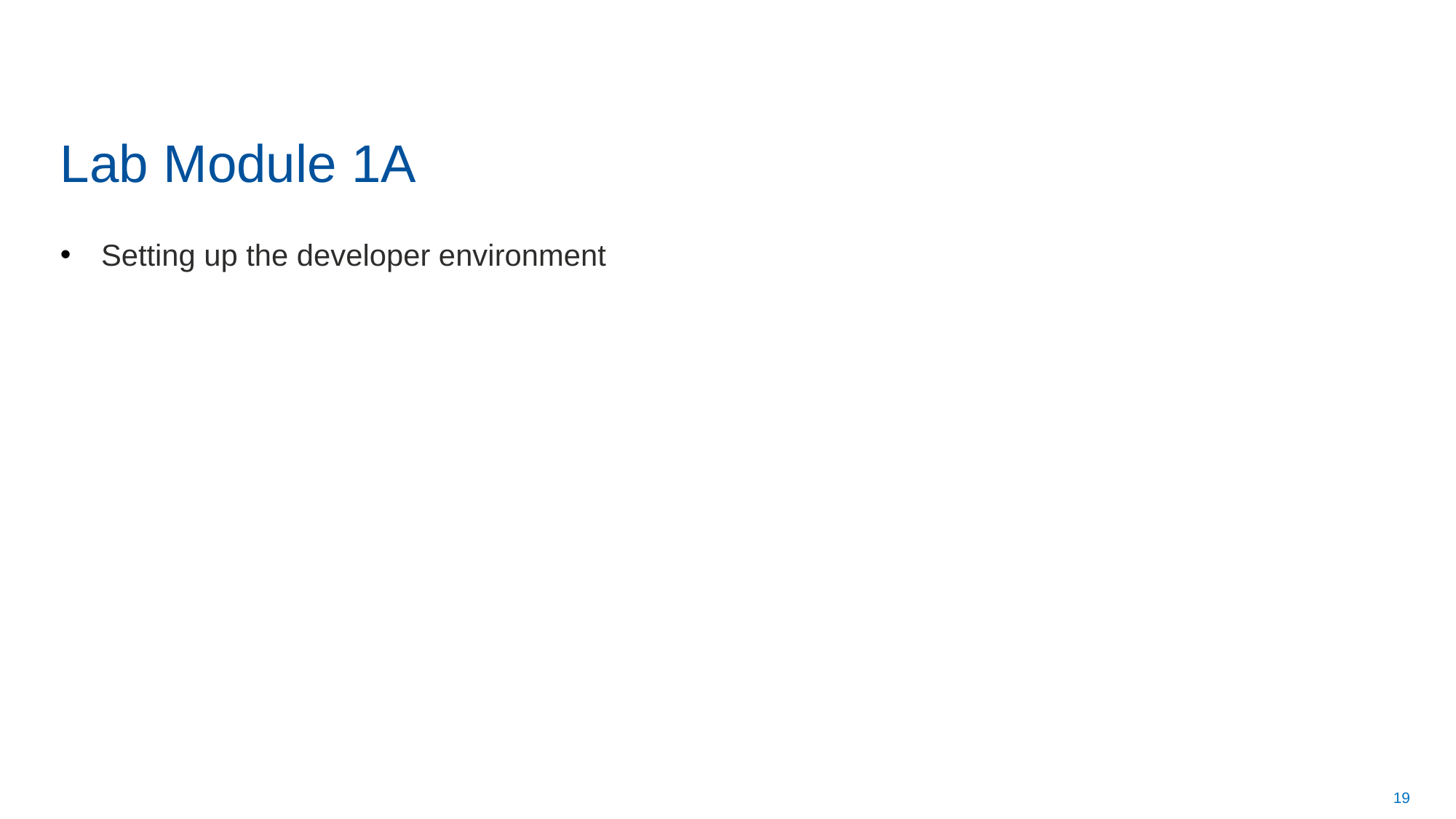

# Lab Module 1A
Setting up the developer environment